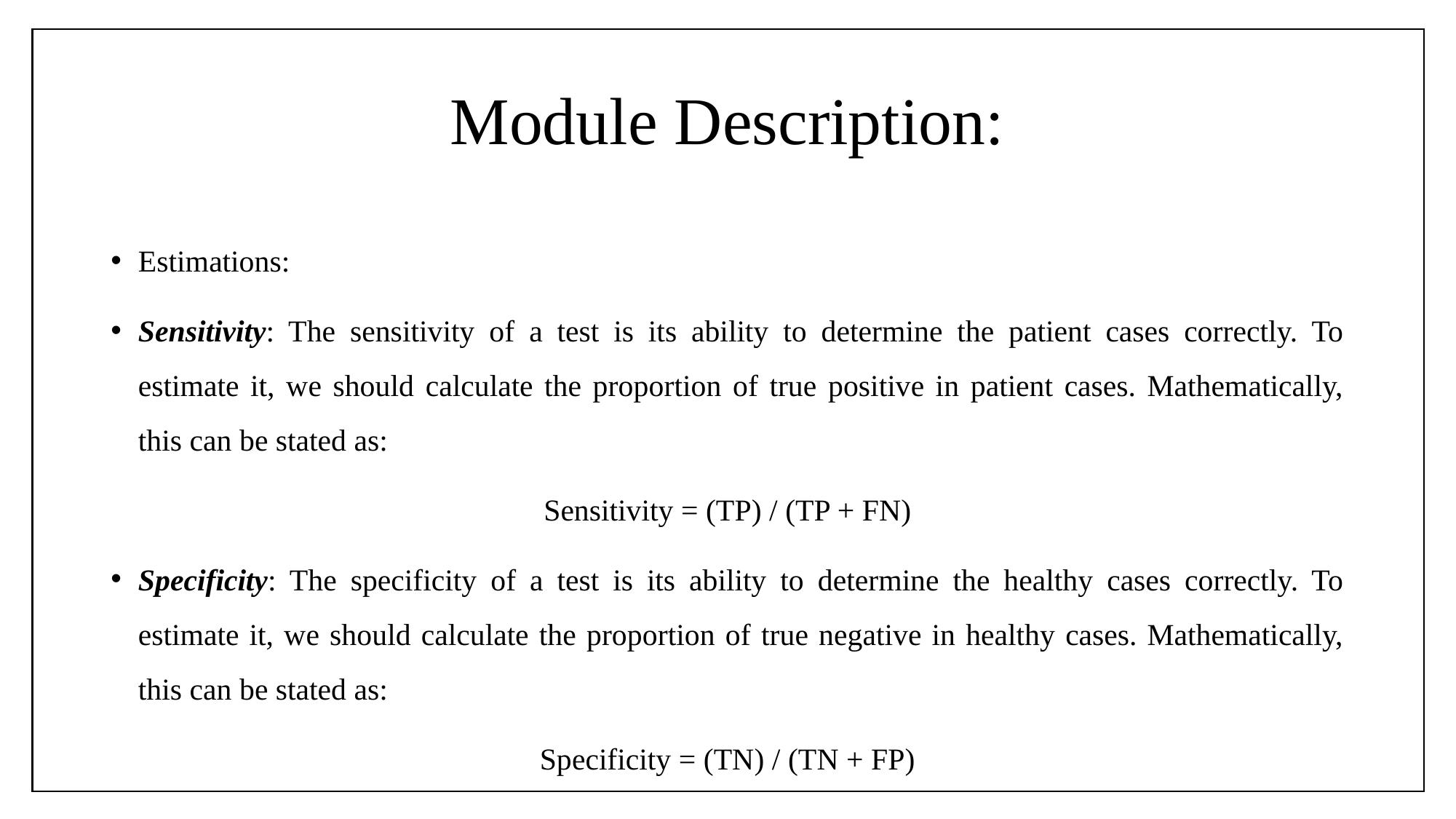

# Module Description:
Estimations:
Sensitivity: The sensitivity of a test is its ability to determine the patient cases correctly. To estimate it, we should calculate the proportion of true positive in patient cases. Mathematically, this can be stated as:
Sensitivity = (TP) / (TP + FN)
Specificity: The specificity of a test is its ability to determine the healthy cases correctly. To estimate it, we should calculate the proportion of true negative in healthy cases. Mathematically, this can be stated as:
Specificity = (TN) / (TN + FP)